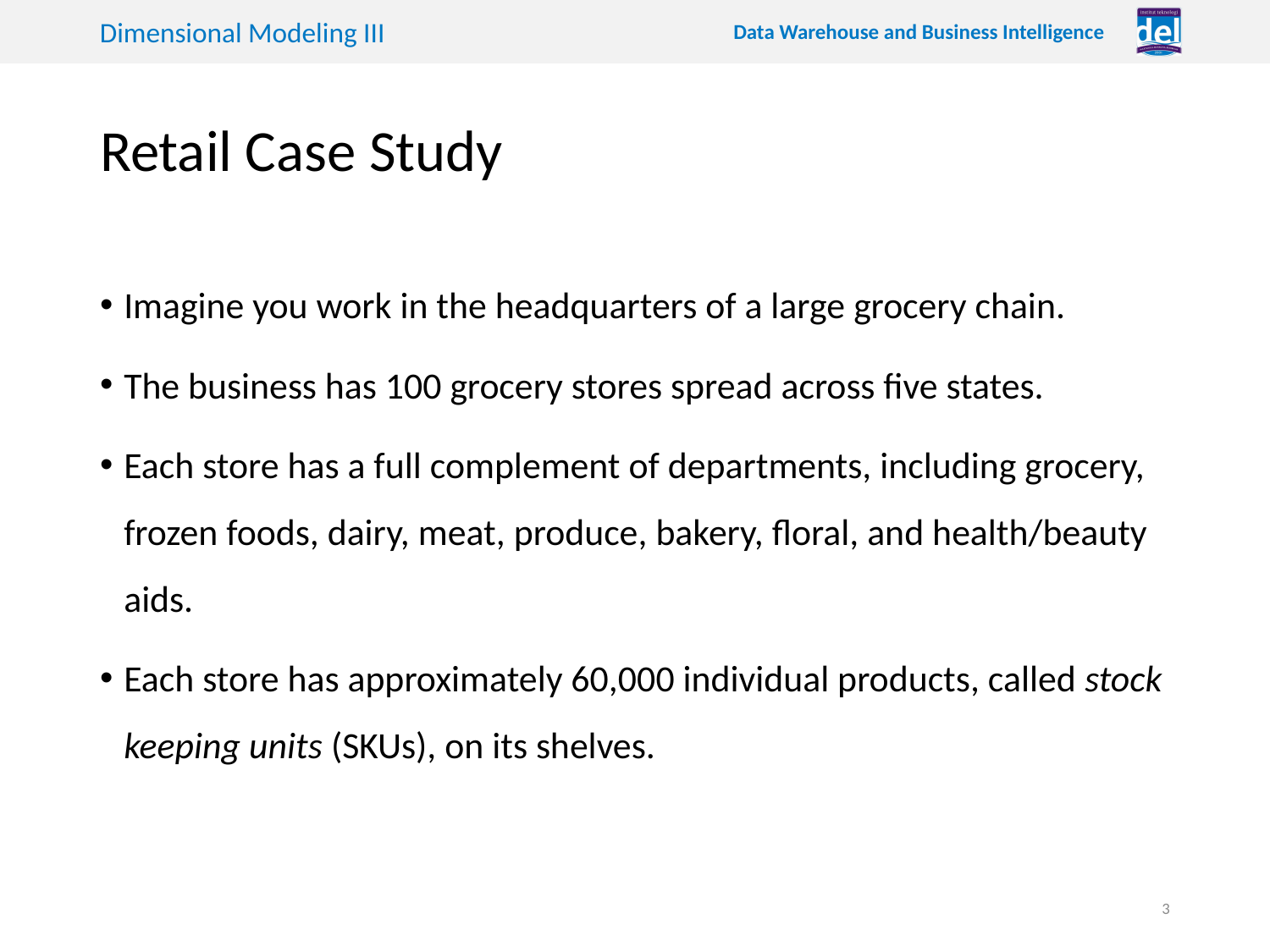

# Retail Case Study
Imagine you work in the headquarters of a large grocery chain.
The business has 100 grocery stores spread across five states.
Each store has a full complement of departments, including grocery, frozen foods, dairy, meat, produce, bakery, floral, and health/beauty aids.
Each store has approximately 60,000 individual products, called stock keeping units (SKUs), on its shelves.
3